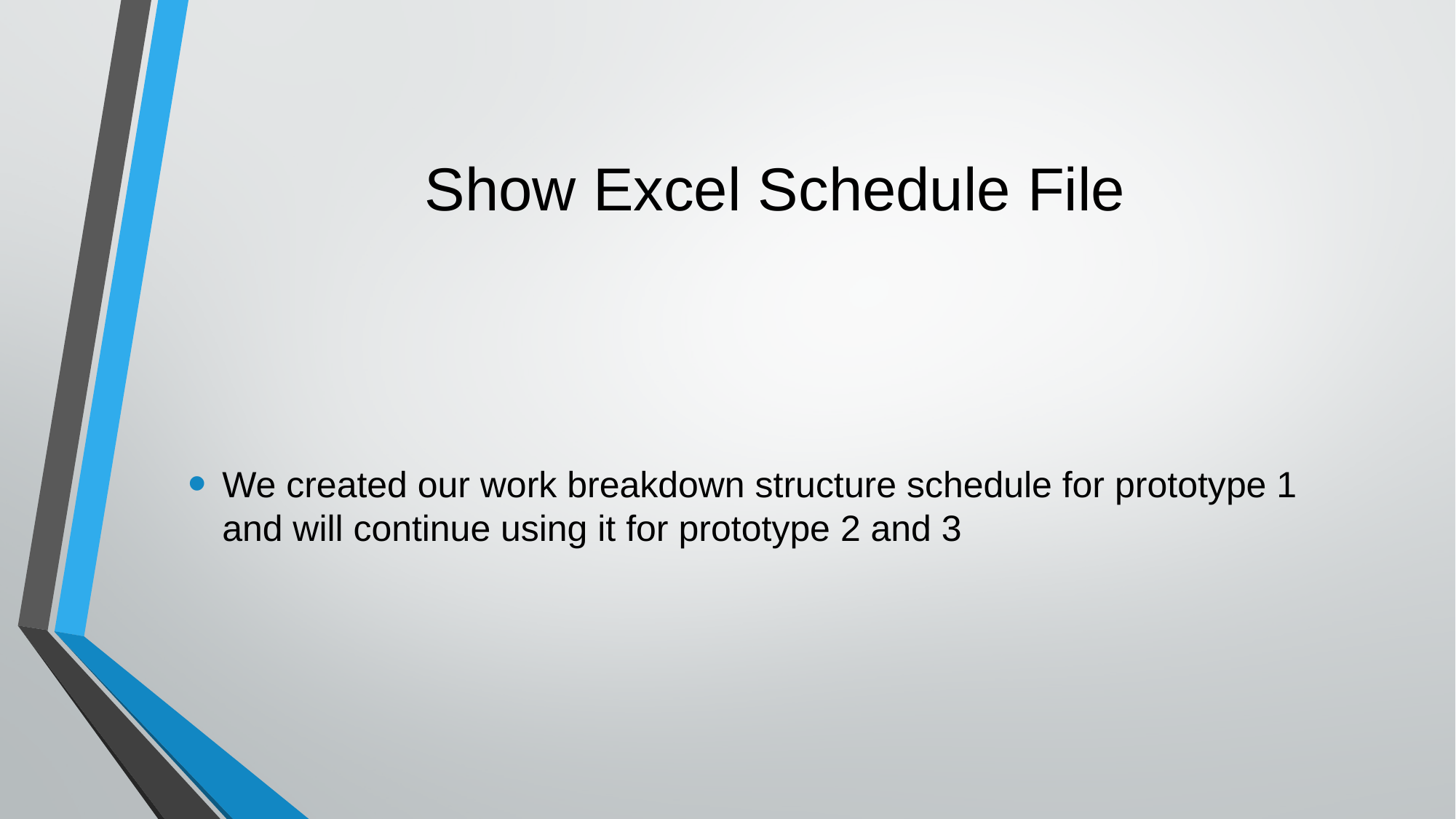

# Show Excel Schedule File
We created our work breakdown structure schedule for prototype 1 and will continue using it for prototype 2 and 3